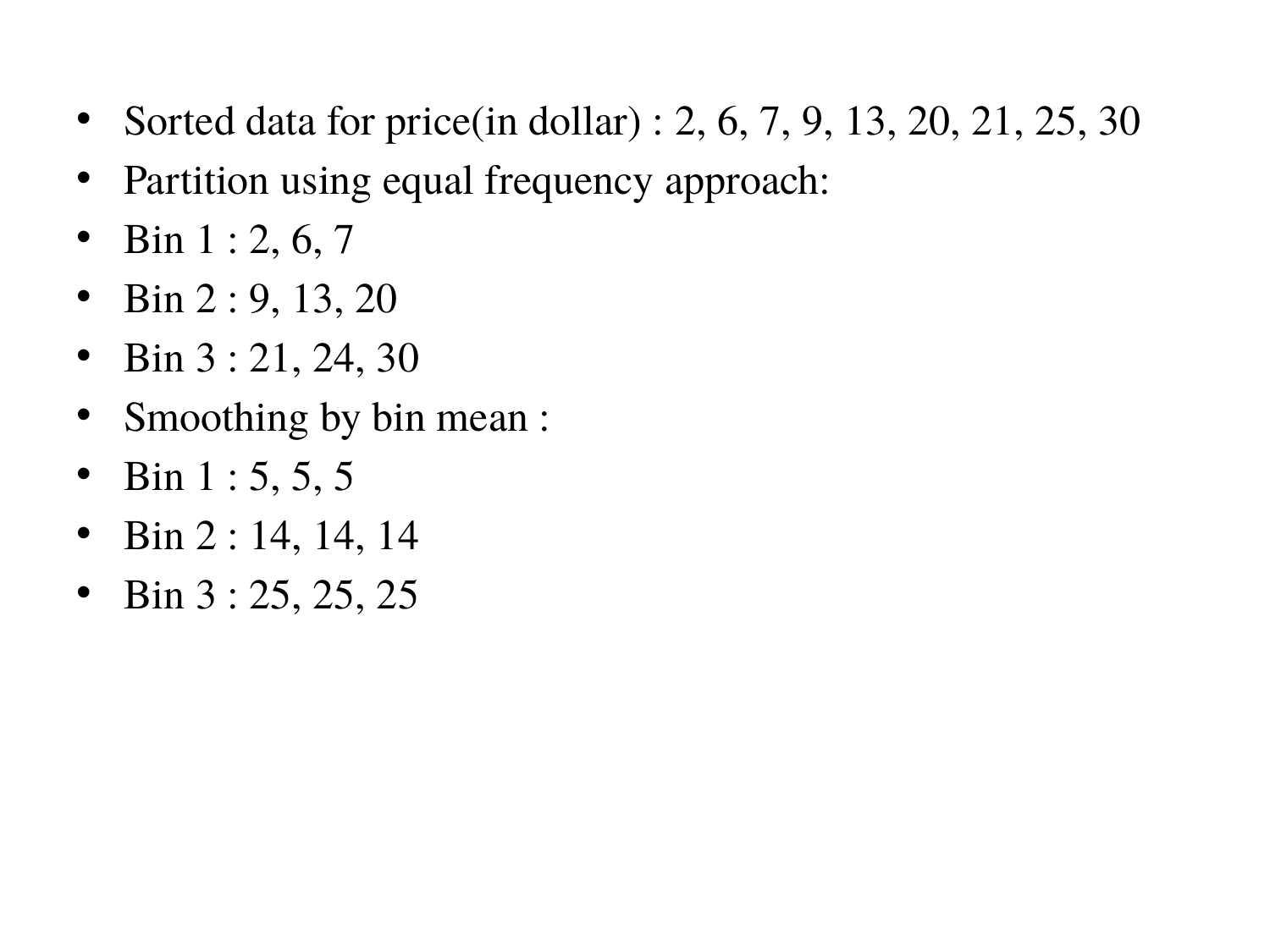

Sorted data for price(in dollar) : 2, 6, 7, 9, 13, 20, 21, 25, 30
Partition using equal frequency approach:
Bin 1 : 2, 6, 7
Bin 2 : 9, 13, 20
Bin 3 : 21, 24, 30
Smoothing by bin mean :
Bin 1 : 5, 5, 5
Bin 2 : 14, 14, 14
Bin 3 : 25, 25, 25